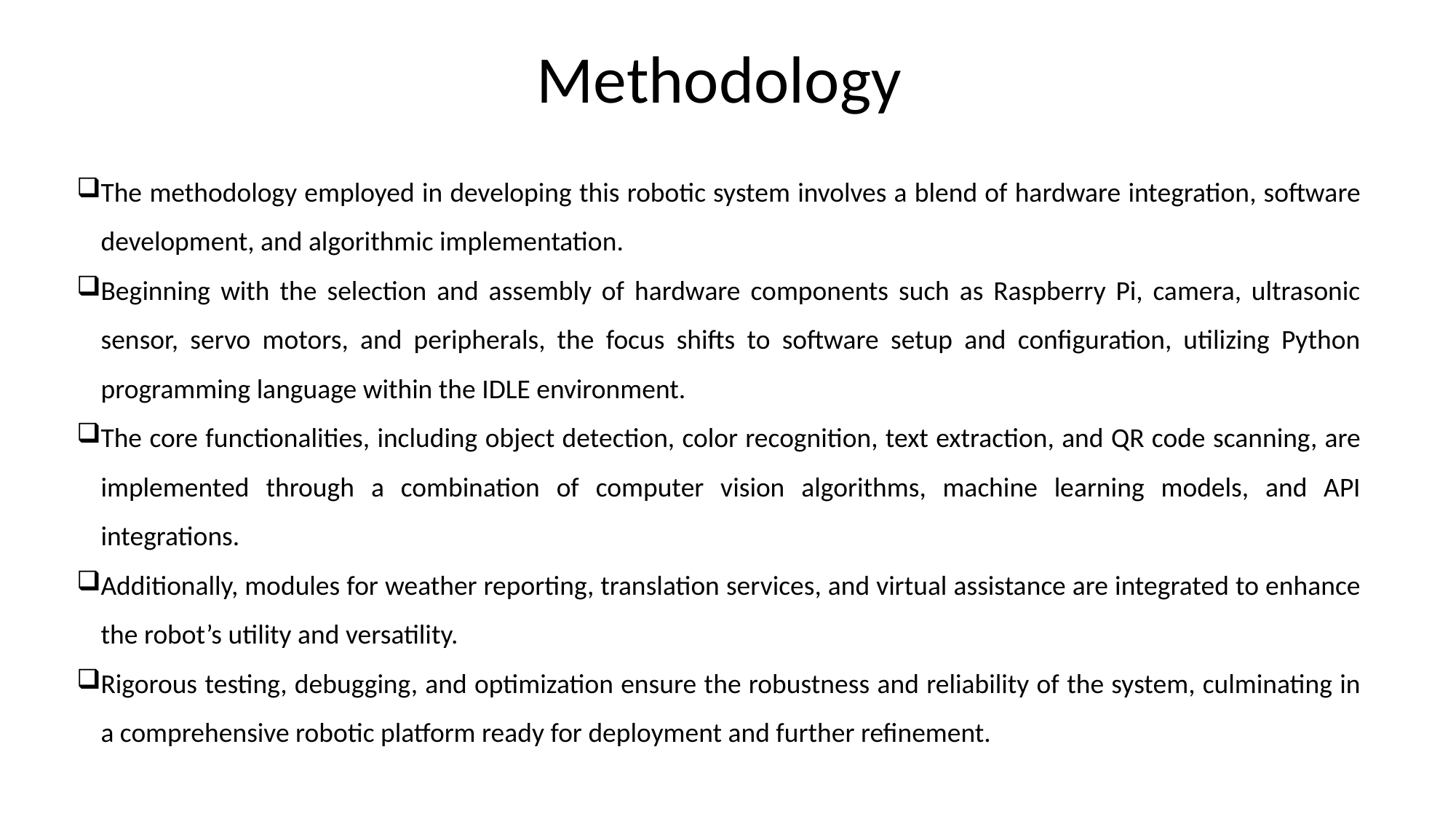

# Methodology
The methodology employed in developing this robotic system involves a blend of hardware integration, software development, and algorithmic implementation.
Beginning with the selection and assembly of hardware components such as Raspberry Pi, camera, ultrasonic sensor, servo motors, and peripherals, the focus shifts to software setup and configuration, utilizing Python programming language within the IDLE environment.
The core functionalities, including object detection, color recognition, text extraction, and QR code scanning, are implemented through a combination of computer vision algorithms, machine learning models, and API integrations.
Additionally, modules for weather reporting, translation services, and virtual assistance are integrated to enhance the robot’s utility and versatility.
Rigorous testing, debugging, and optimization ensure the robustness and reliability of the system, culminating in a comprehensive robotic platform ready for deployment and further refinement.